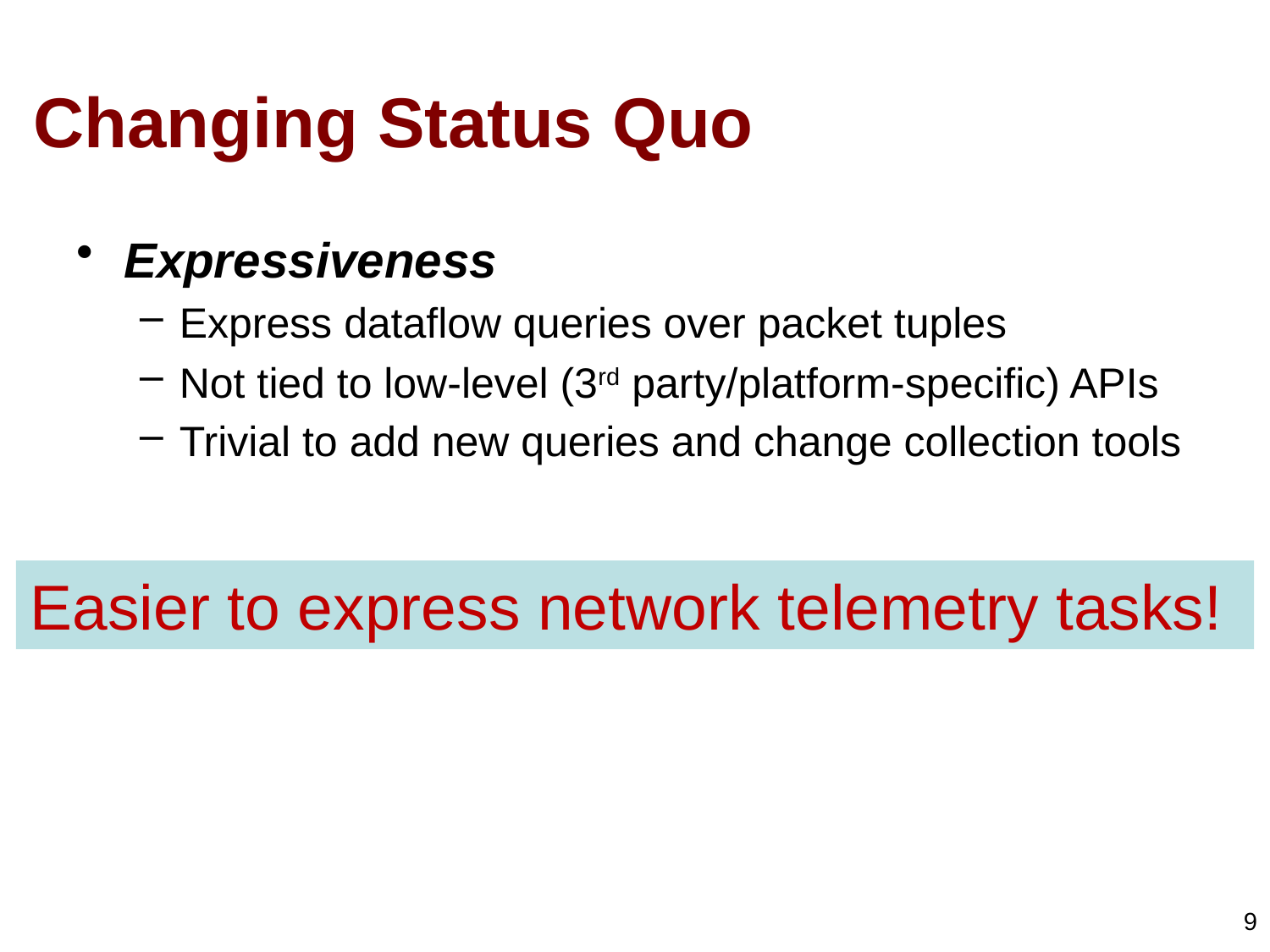

# Changing Status Quo
Expressiveness
Express dataflow queries over packet tuples
Not tied to low-level (3rd party/platform-specific) APIs
Trivial to add new queries and change collection tools

Easier to express network telemetry tasks!
9